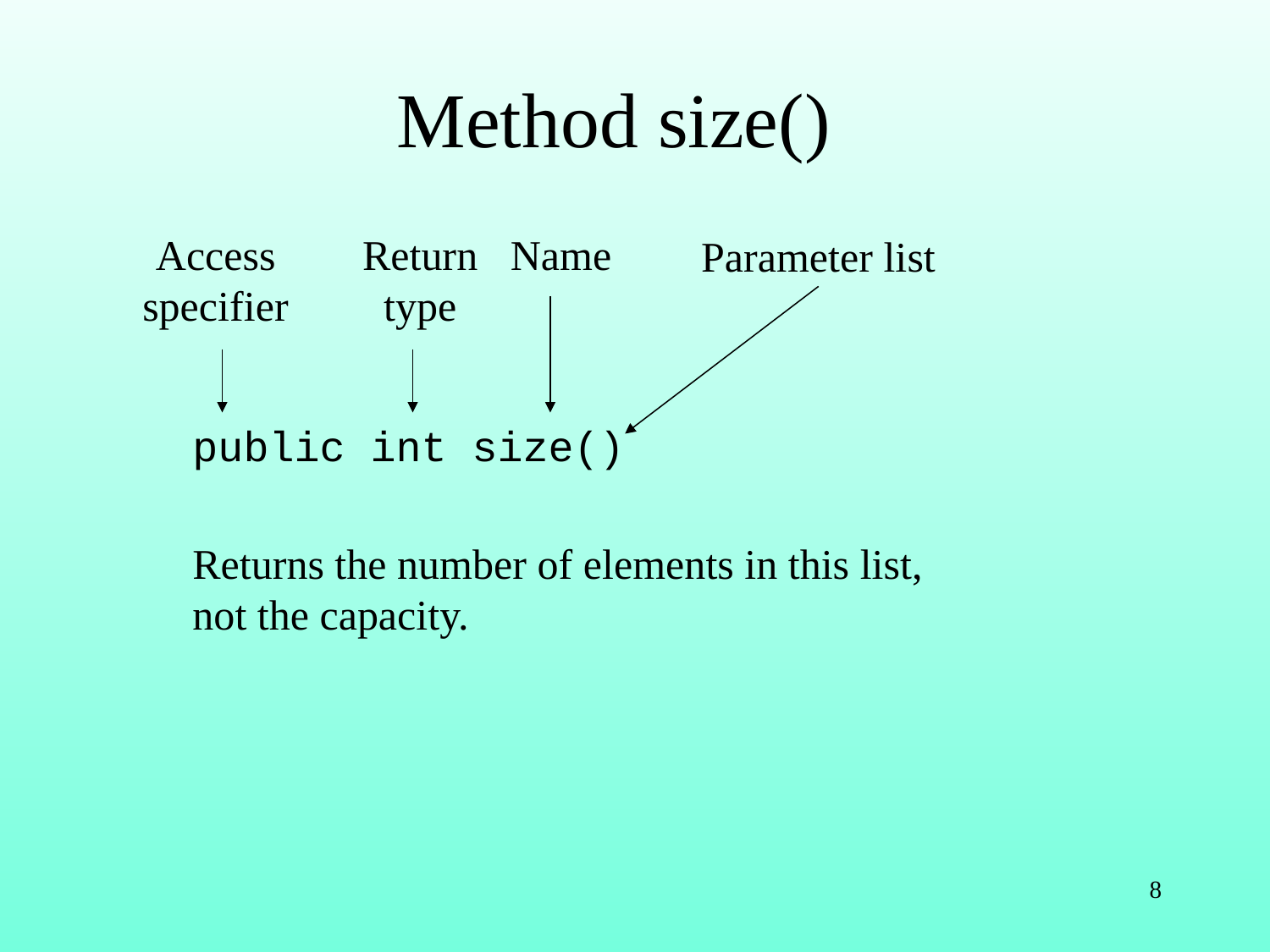

# Method size()
Access
specifier
Return
type
Name
Parameter list
public int size()

Returns the number of elements in this list,                       not the capacity.

8